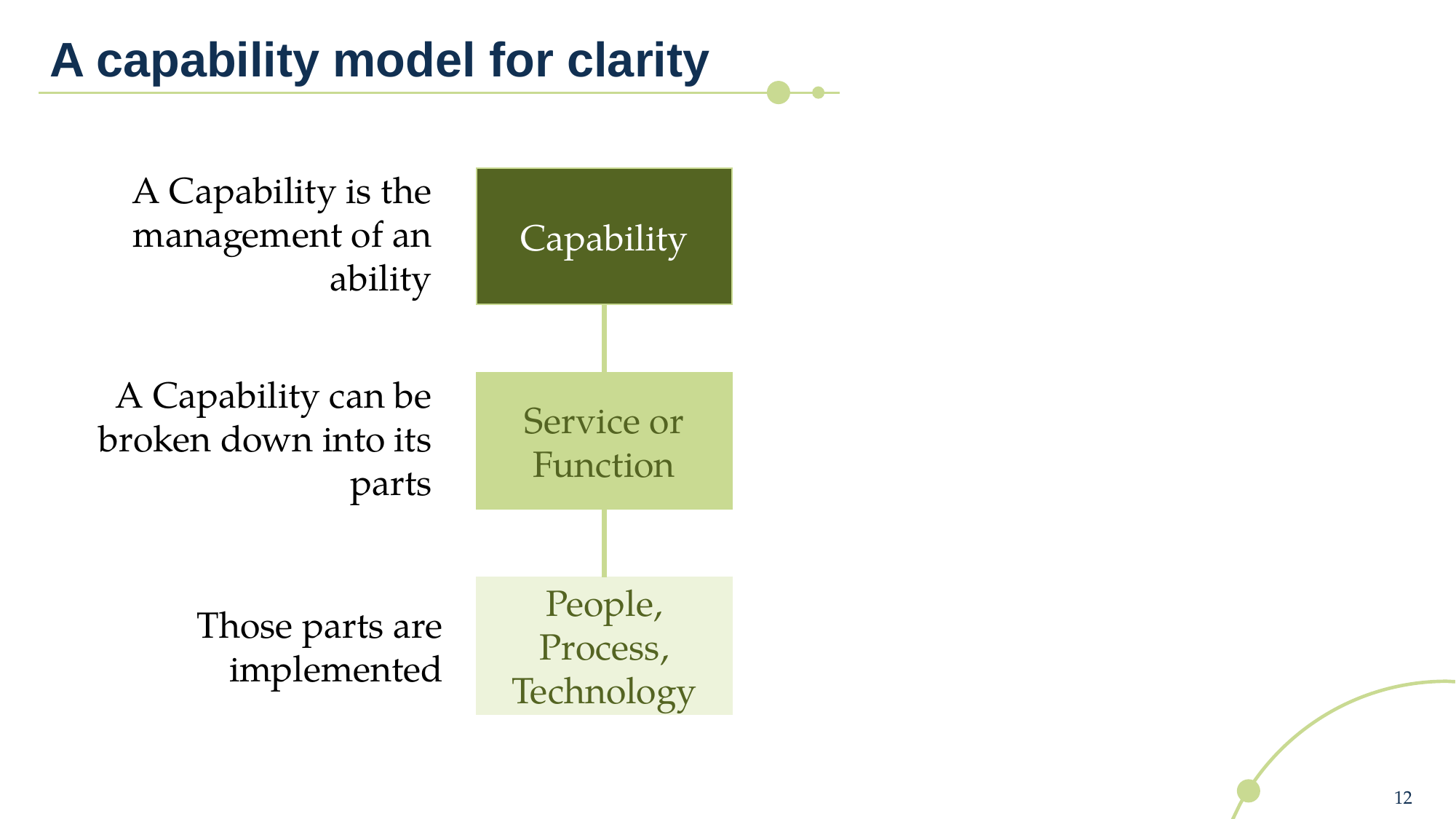

A capability model for clarity

A Capability is the management of an ability
Capability
A Capability can be broken down into its parts
Service or Function
People, Process, Technology
Those parts are implemented

12